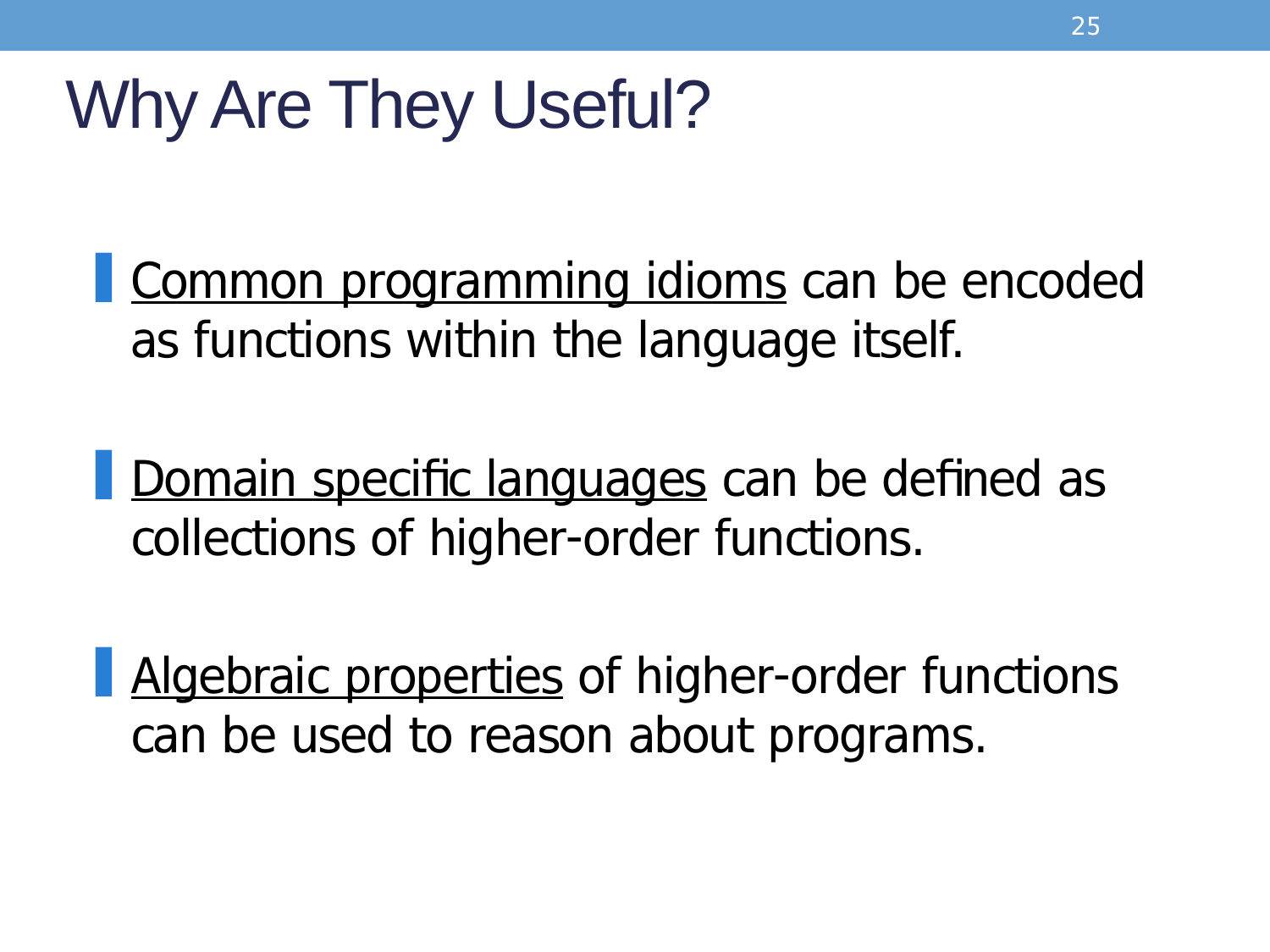

25
# Why Are They Useful?
Common programming idioms can be encoded as functions within the language itself.

Domain specific languages can be defined as collections of higher-order functions.

Algebraic properties of higher-order functions can be used to reason about programs.